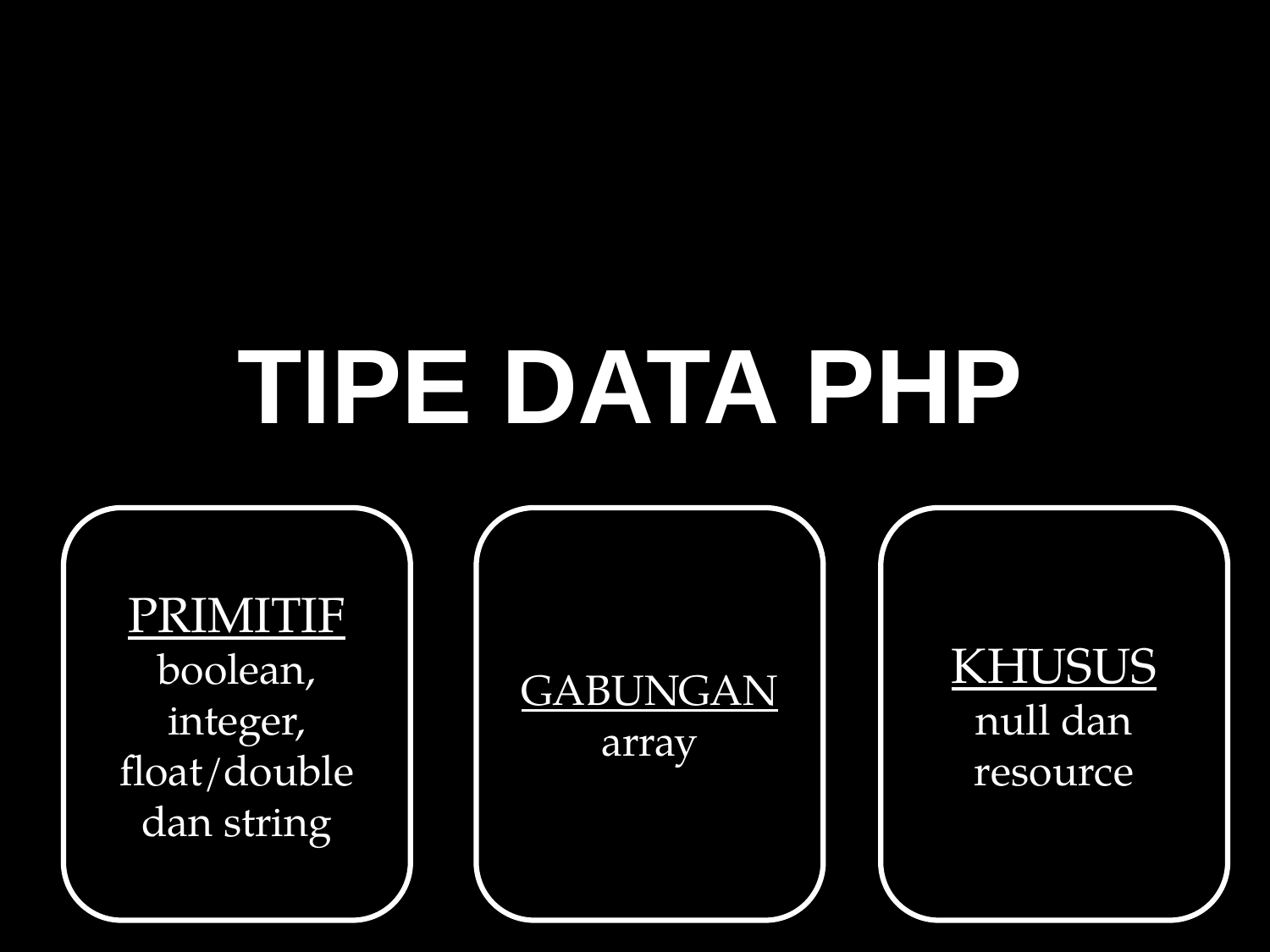

# Tipe data php

PRIMITIF
boolean, integer, float/double dan string
GABUNGAN
array
KHUSUS
null dan resource